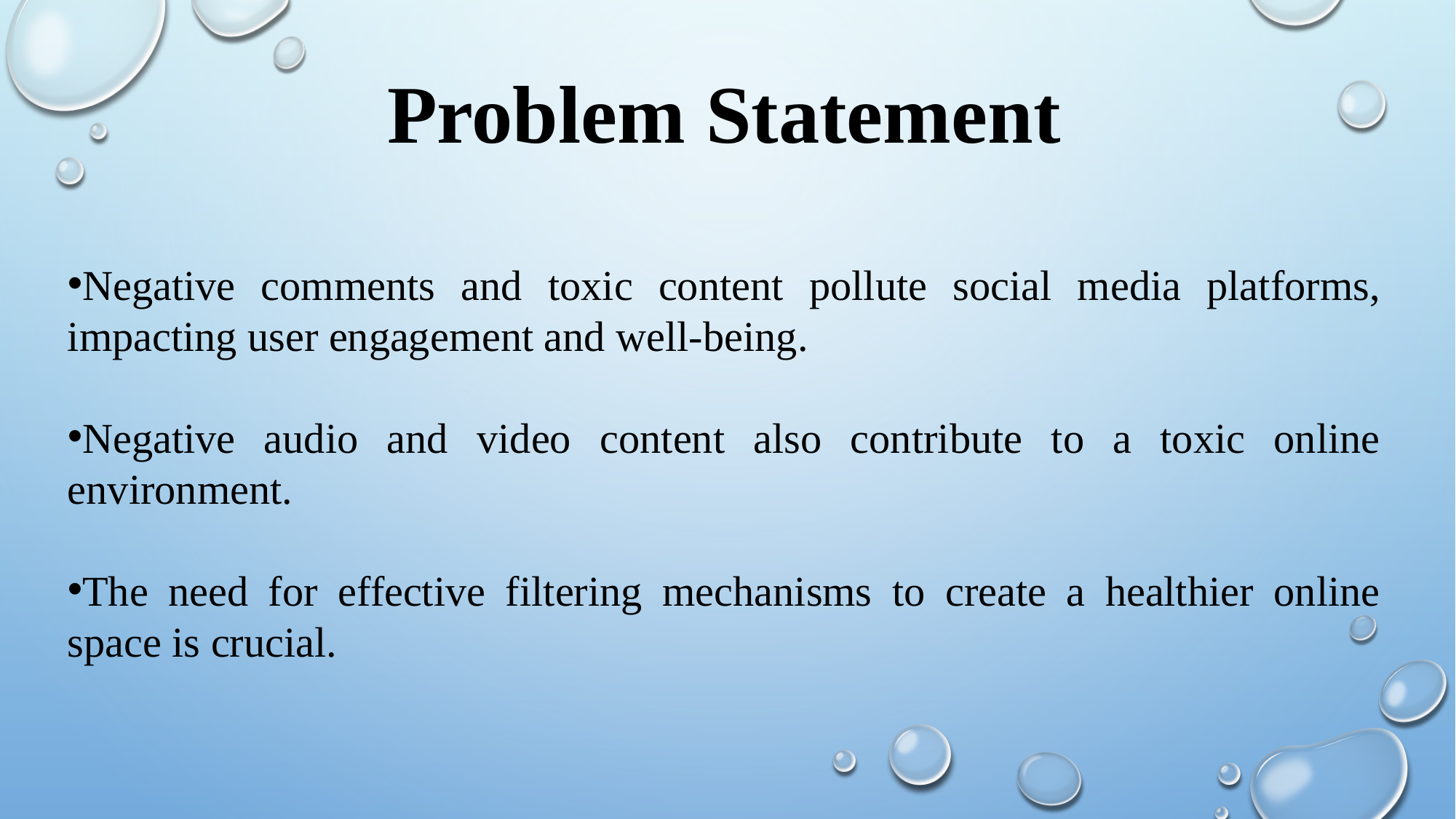

Problem Statement

Negative comments and toxic content pollute social media platforms, impacting user engagement and well-being.

Negative audio and video content also contribute to a toxic online environment.

The need for effective filtering mechanisms to create a healthier online space is crucial.